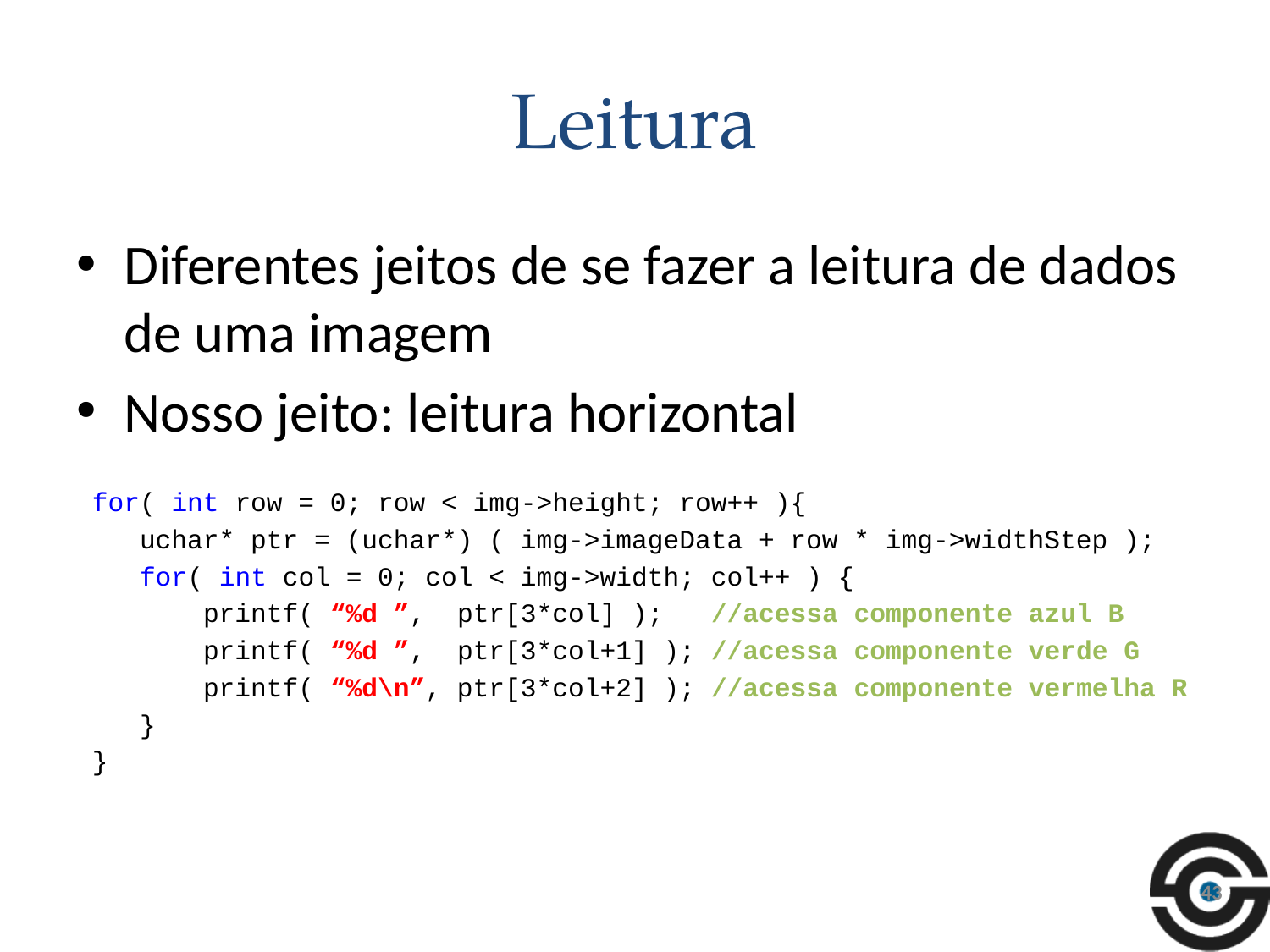

# Leitura
Diferentes jeitos de se fazer a leitura de dados de uma imagem
Nosso jeito: leitura horizontal

 for( int row = 0; row < img->height; row++ ){
    uchar* ptr = (uchar*) ( img->imageData + row * img->widthStep );
    for( int col = 0; col < img->width; col++ ) {
       	printf( “%d ”,  ptr[3*col] );   //acessa componente azul B
 	printf( “%d ”,  ptr[3*col+1] ); //acessa componente verde G
	printf( “%d\n”, ptr[3*col+2] ); //acessa componente vermelha R
    }
 }
43